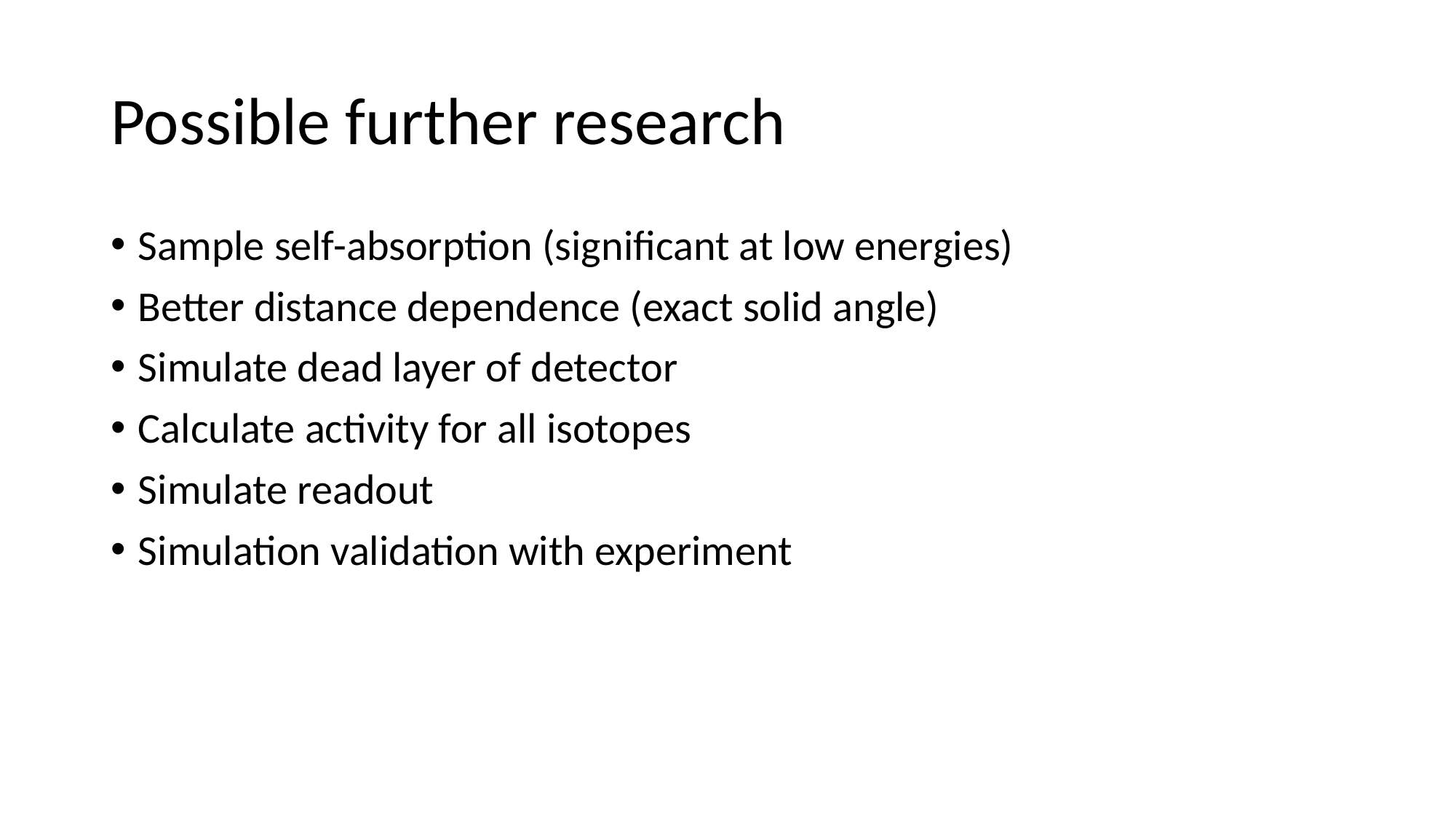

# Possible further research
Sample self-absorption (significant at low energies)
Better distance dependence (exact solid angle)
Simulate dead layer of detector
Calculate activity for all isotopes
Simulate readout
Simulation validation with experiment